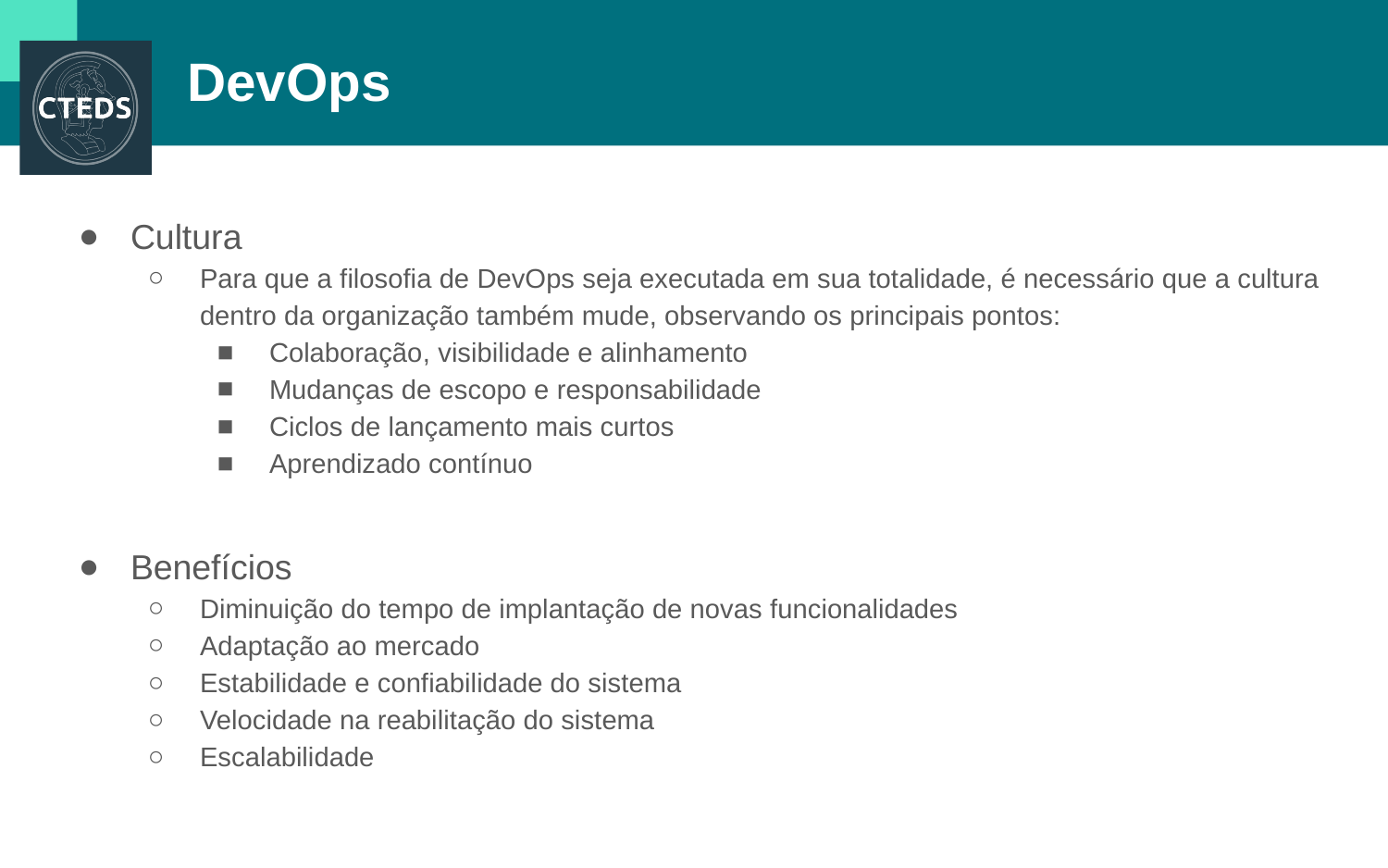

# DevOps
Cultura
Para que a filosofia de DevOps seja executada em sua totalidade, é necessário que a cultura dentro da organização também mude, observando os principais pontos:
Colaboração, visibilidade e alinhamento
Mudanças de escopo e responsabilidade
Ciclos de lançamento mais curtos
Aprendizado contínuo

Benefícios
Diminuição do tempo de implantação de novas funcionalidades
Adaptação ao mercado
Estabilidade e confiabilidade do sistema
Velocidade na reabilitação do sistema
Escalabilidade